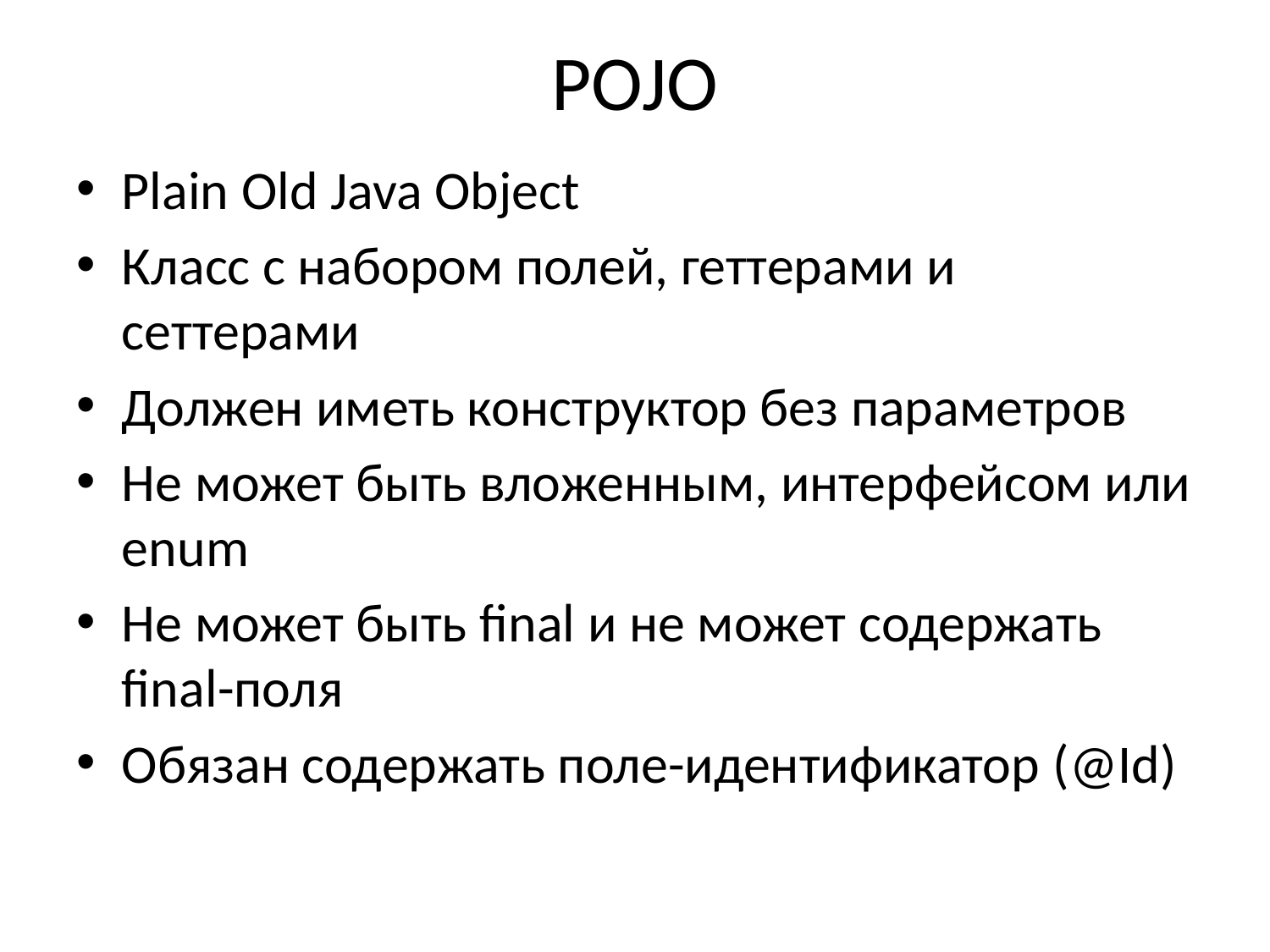

# POJO
Plain Old Java Object
Класс с набором полей, геттерами и сеттерами
Должен иметь конструктор без параметров
Не может быть вложенным, интерфейсом или enum
Не может быть final и не может содержать final-поля
Обязан содержать поле-идентификатор (@Id)